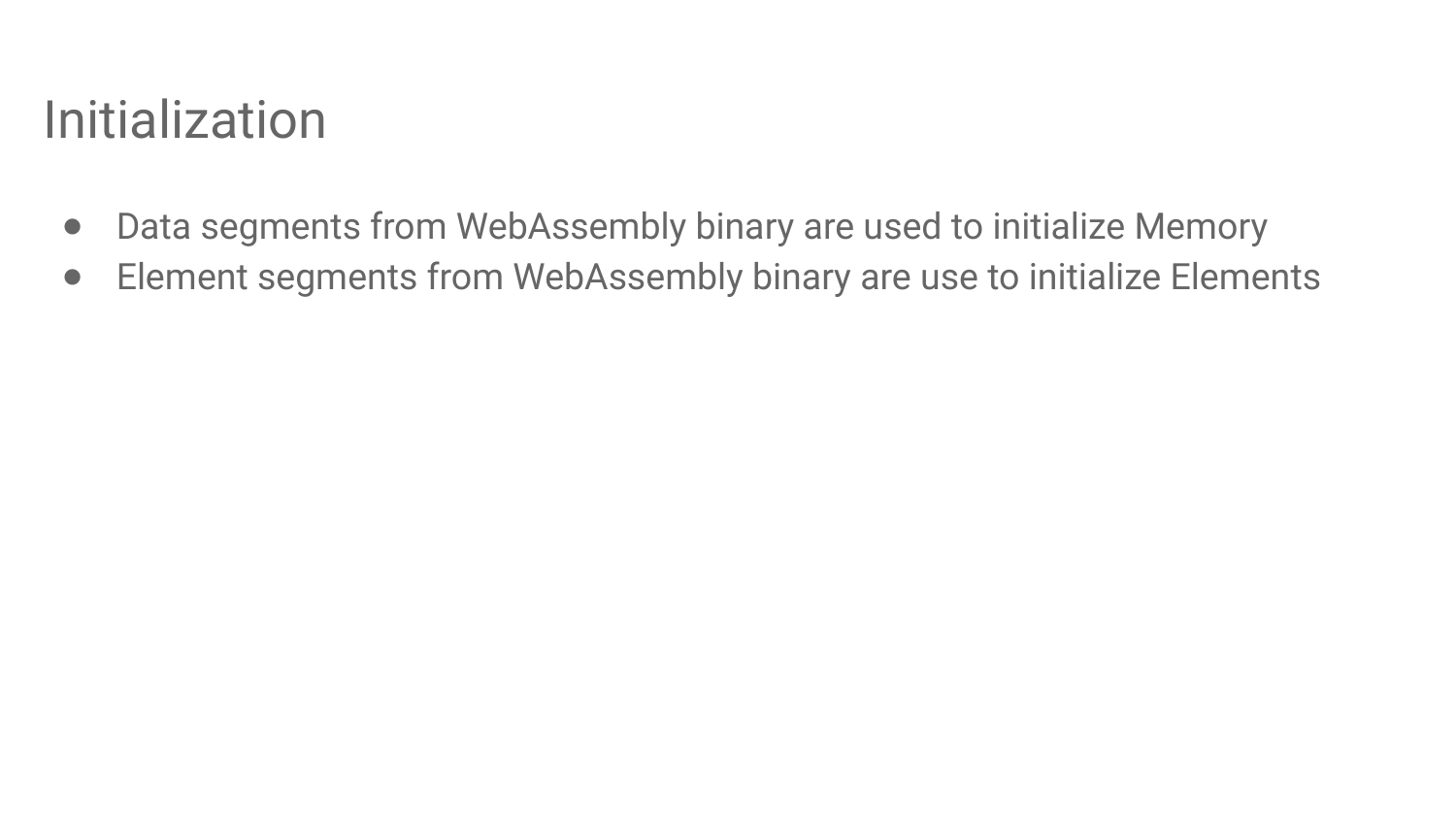

# Initialization
Data segments from WebAssembly binary are used to initialize Memory
Element segments from WebAssembly binary are use to initialize Elements